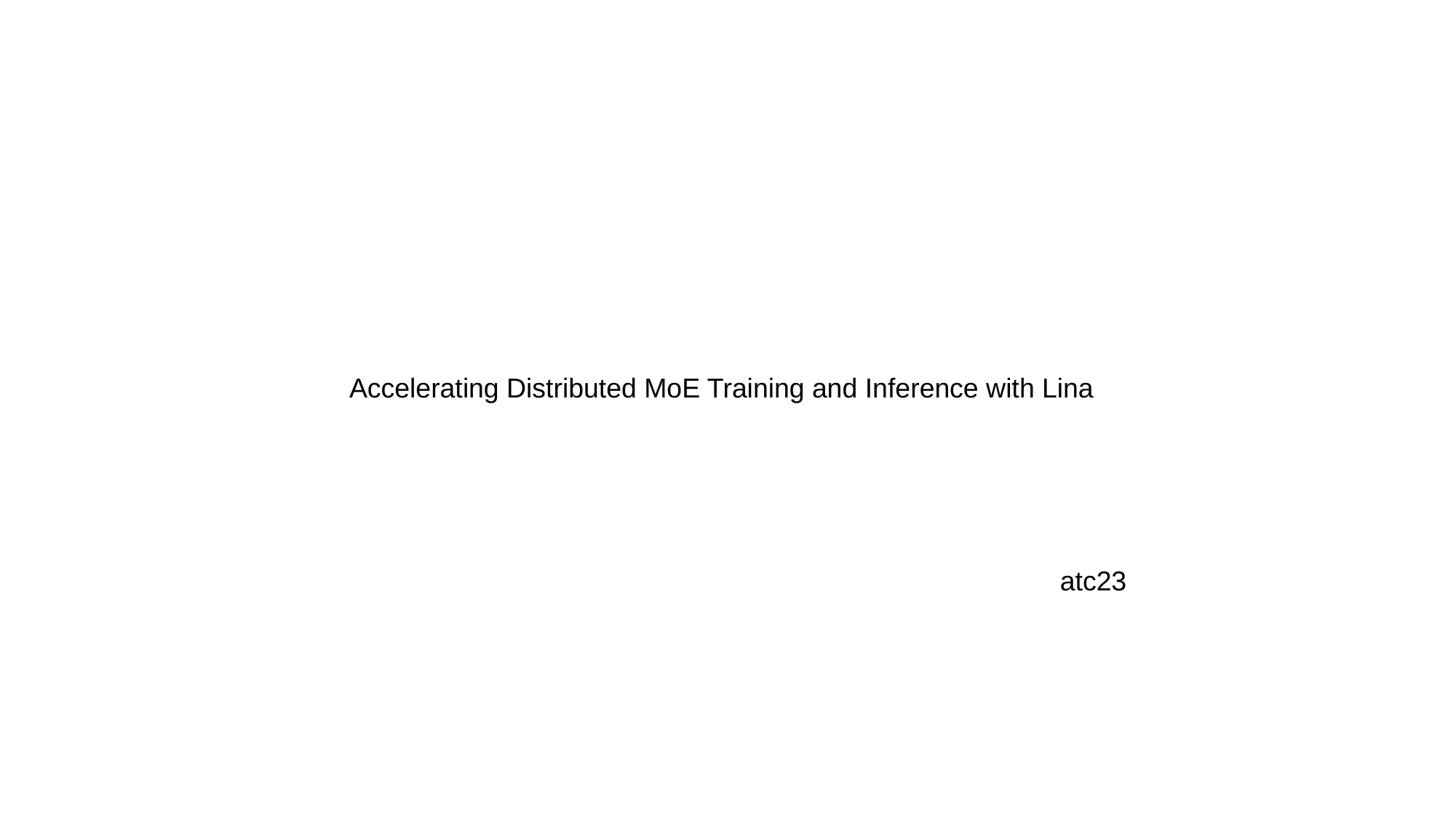

Accelerating Distributed MoE Training and Inference with Lina
atc23